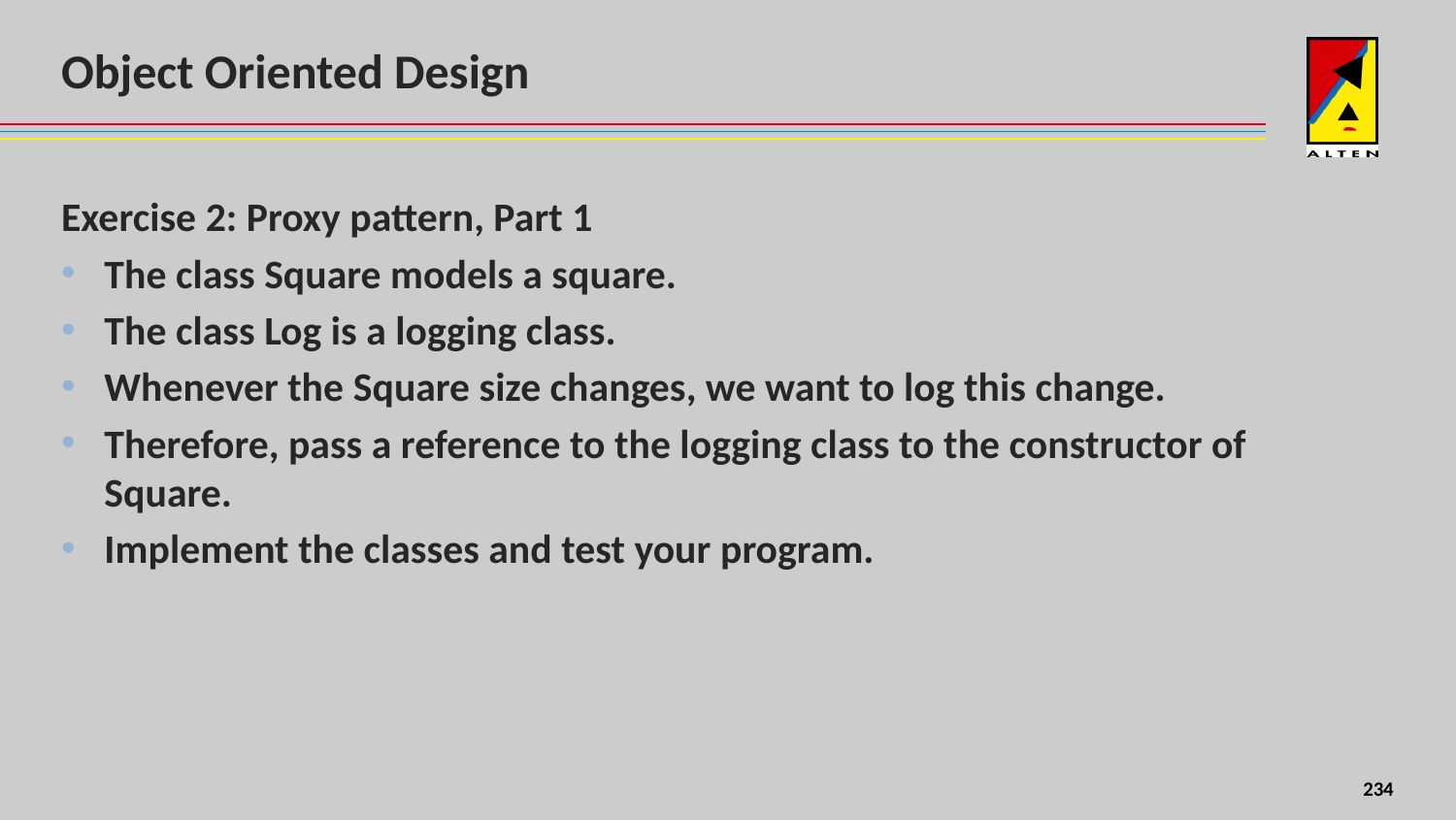

# Object Oriented Design
Exercise 2: Proxy pattern, Part 1
The class Square models a square.
The class Log is a logging class.
Whenever the Square size changes, we want to log this change.
Therefore, pass a reference to the logging class to the constructor of Square.
Implement the classes and test your program.

234